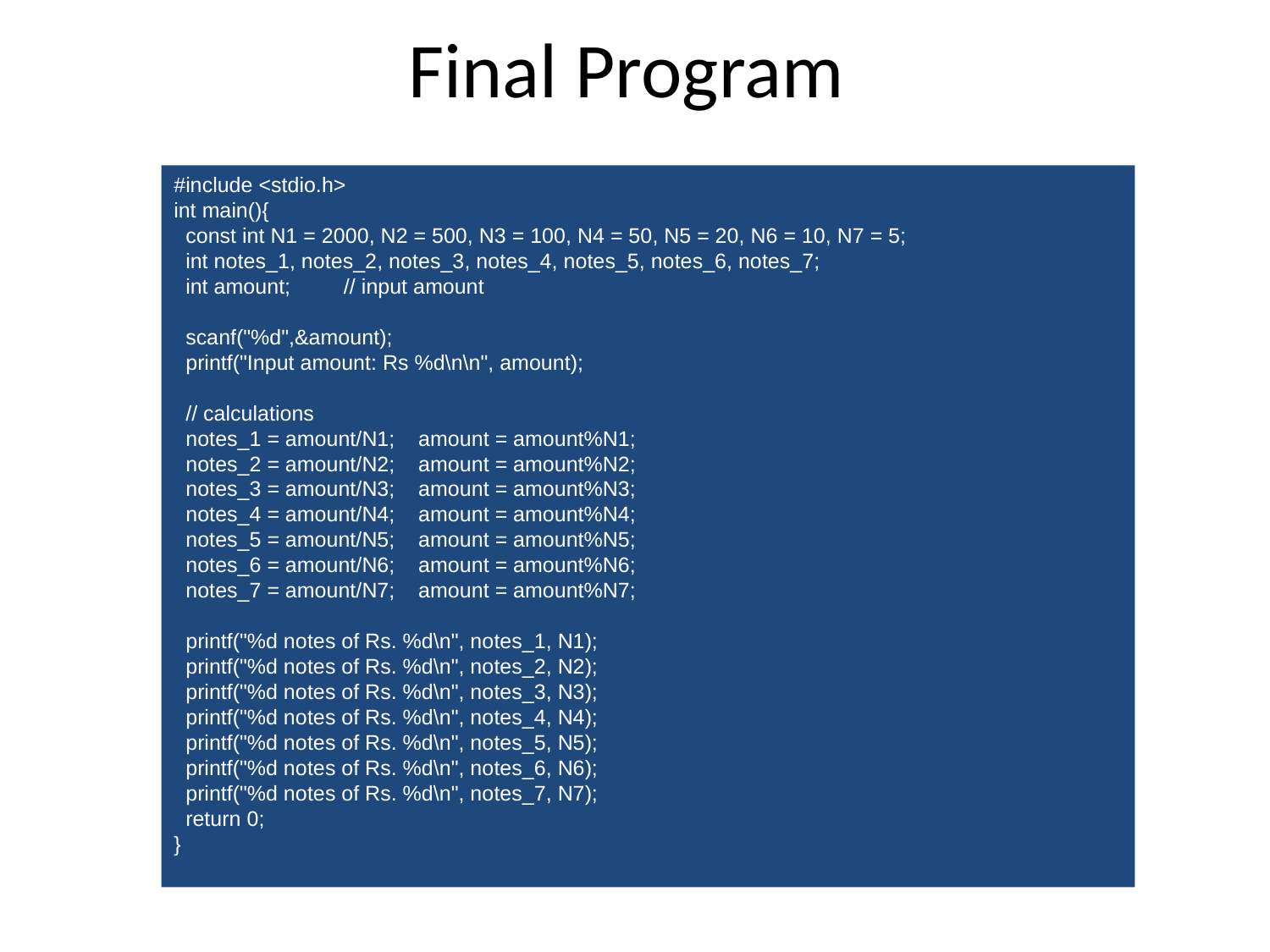

Final Program
#include <stdio.h>
int main(){
  const int N1 = 2000, N2 = 500, N3 = 100, N4 = 50, N5 = 20, N6 = 10, N7 = 5;
  int notes_1, notes_2, notes_3, notes_4, notes_5, notes_6, notes_7;
  int amount;         // input amount

  scanf("%d",&amount);
  printf("Input amount: Rs %d\n\n", amount);

  // calculations
  notes_1 = amount/N1;    amount = amount%N1;
  notes_2 = amount/N2;    amount = amount%N2;
  notes_3 = amount/N3;    amount = amount%N3;
  notes_4 = amount/N4;    amount = amount%N4;
  notes_5 = amount/N5;    amount = amount%N5;
  notes_6 = amount/N6;    amount = amount%N6;
  notes_7 = amount/N7;    amount = amount%N7;

  printf("%d notes of Rs. %d\n", notes_1, N1);
  printf("%d notes of Rs. %d\n", notes_2, N2);
  printf("%d notes of Rs. %d\n", notes_3, N3);
  printf("%d notes of Rs. %d\n", notes_4, N4);
  printf("%d notes of Rs. %d\n", notes_5, N5);
  printf("%d notes of Rs. %d\n", notes_6, N6);
  printf("%d notes of Rs. %d\n", notes_7, N7);
  return 0;
}